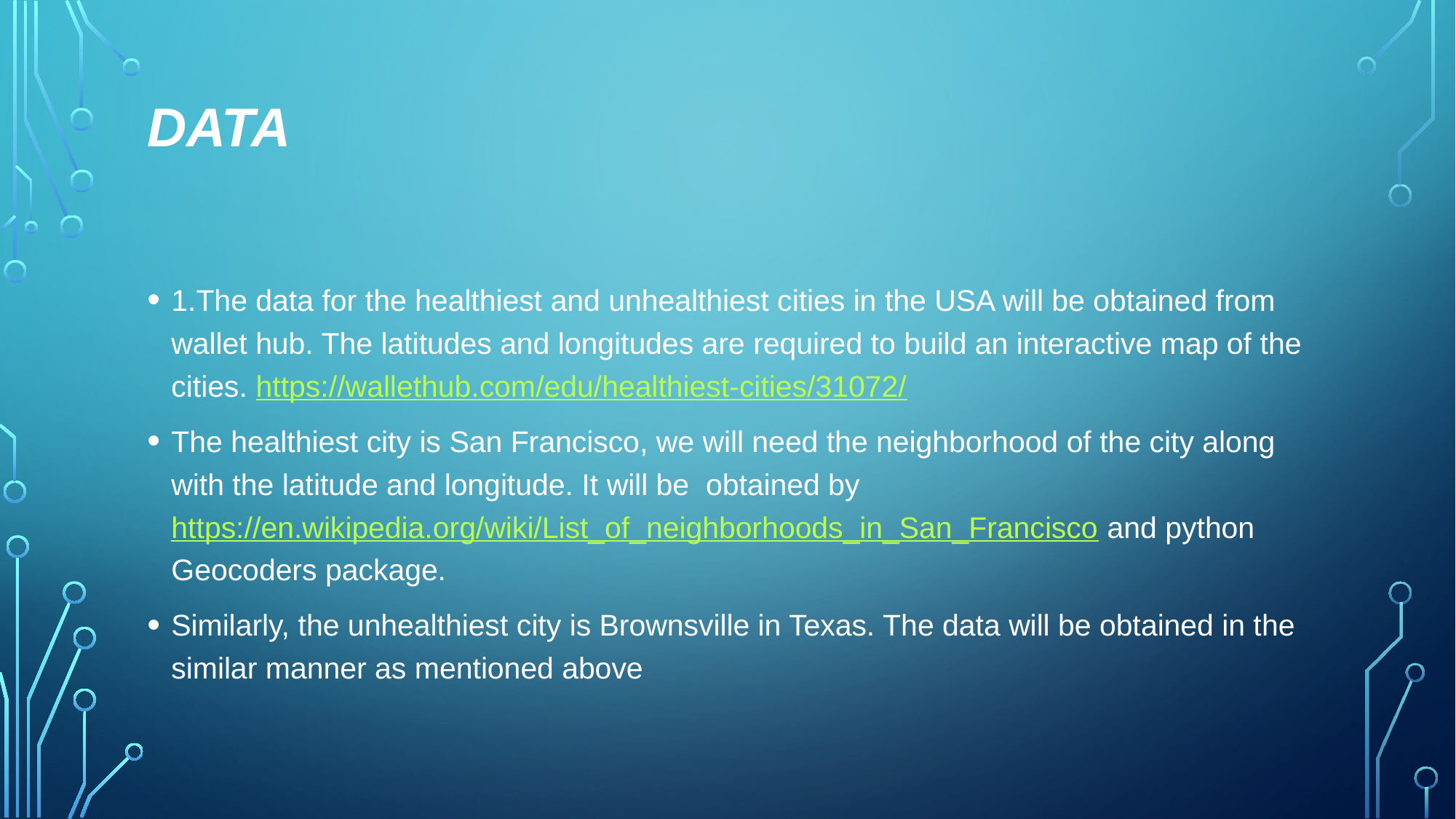

# Data
1.The data for the healthiest and unhealthiest cities in the USA will be obtained from wallet hub. The latitudes and longitudes are required to build an interactive map of the cities. https://wallethub.com/edu/healthiest-cities/31072/
The healthiest city is San Francisco, we will need the neighborhood of the city along with the latitude and longitude. It will be  obtained by https://en.wikipedia.org/wiki/List_of_neighborhoods_in_San_Francisco and python Geocoders package.
Similarly, the unhealthiest city is Brownsville in Texas. The data will be obtained in the similar manner as mentioned above